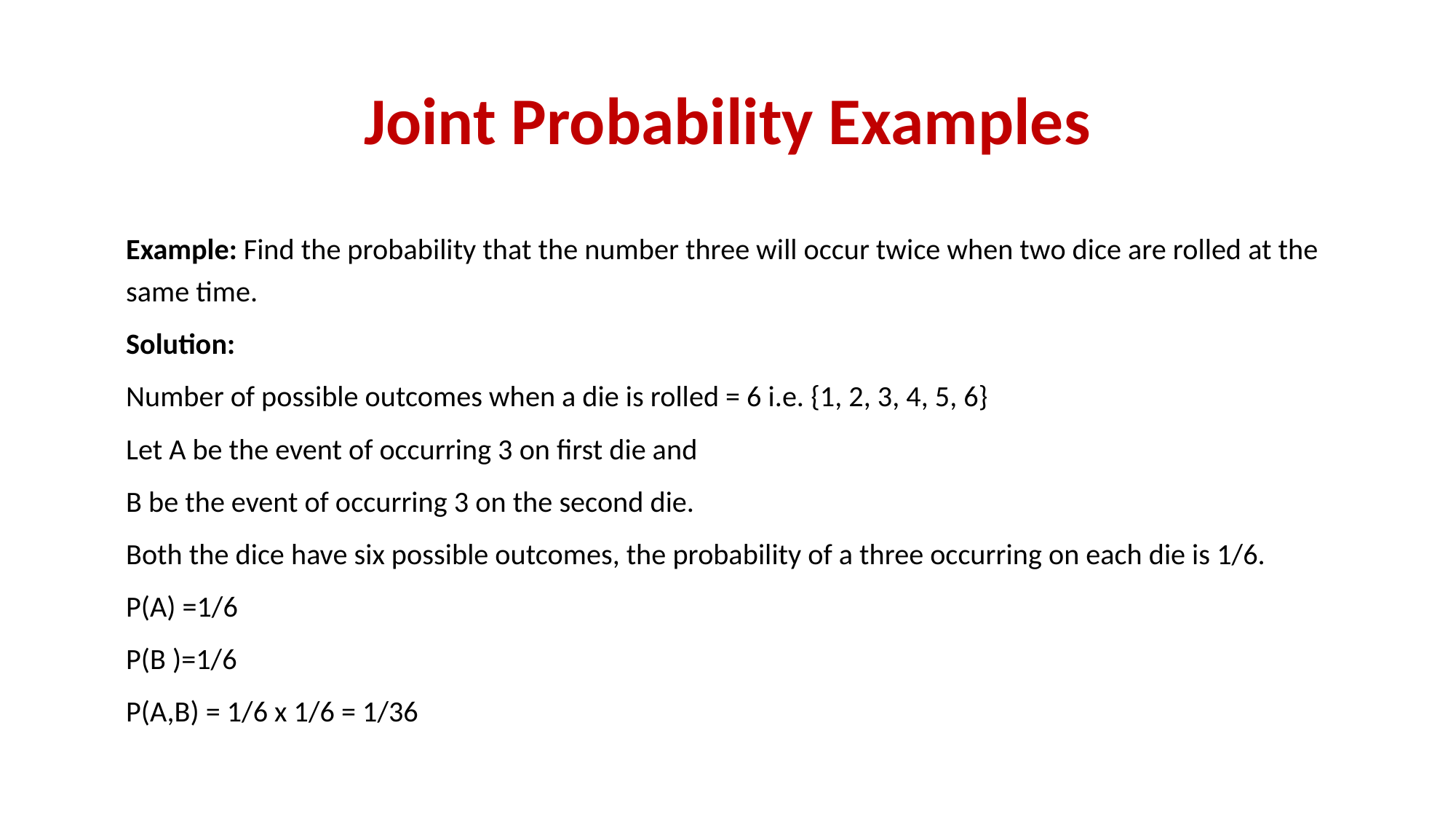

# Joint Probability Examples
Example: Find the probability that the number three will occur twice when two dice are rolled at the same time.
Solution:
	Number of possible outcomes when a die is rolled = 6 i.e. {1, 2, 3, 4, 5, 6}
	Let A be the event of occurring 3 on first die and
	B be the event of occurring 3 on the second die.
	Both the dice have six possible outcomes, the probability of a three occurring on each die is 1/6.
		P(A) =1/6
		P(B )=1/6
		P(A,B) = 1/6 x 1/6 = 1/36